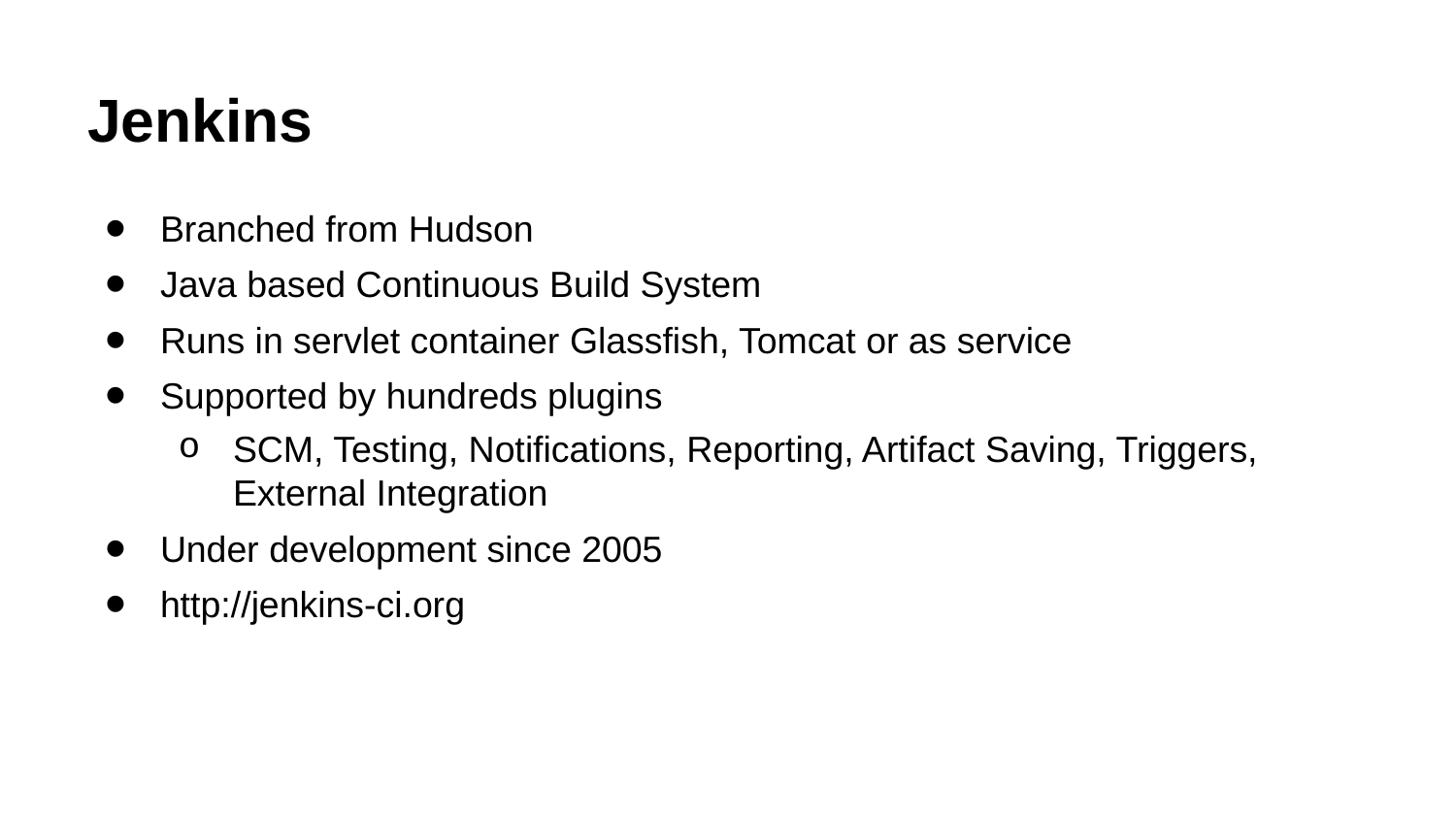

# Jenkins
Branched from Hudson
Java based Continuous Build System
Runs in servlet container Glassfish, Tomcat or as service
Supported by hundreds plugins
SCM, Testing, Notifications, Reporting, Artifact Saving, Triggers, External Integration
Under development since 2005
http://jenkins-ci.org